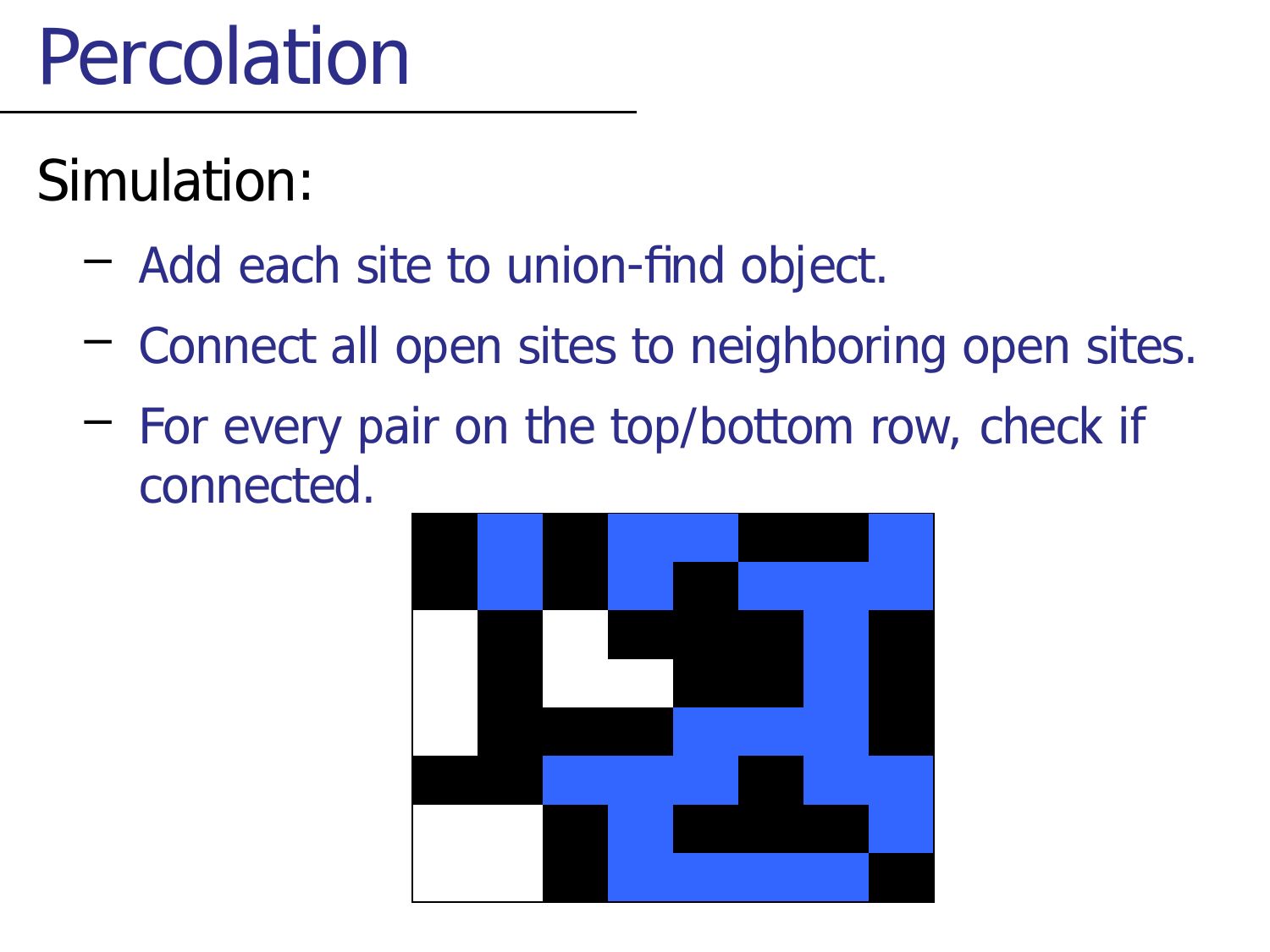

Percolation
Simulation:
Add each site to union-find object.
Connect all open sites to neighboring open sites.
For every pair on the top/bottom row, check if connected.

|  |  |  |  |  |  |  |  |
| --- | --- | --- | --- | --- | --- | --- | --- |
|  |  |  |  |  |  |  |  |
|  |  |  |  |  |  |  |  |
|  |  |  |  |  |  |  |  |
|  |  |  |  |  |  |  |  |
|  |  |  |  |  |  |  |  |
|  |  |  |  |  |  |  |  |
|  |  |  |  |  |  |  |  |